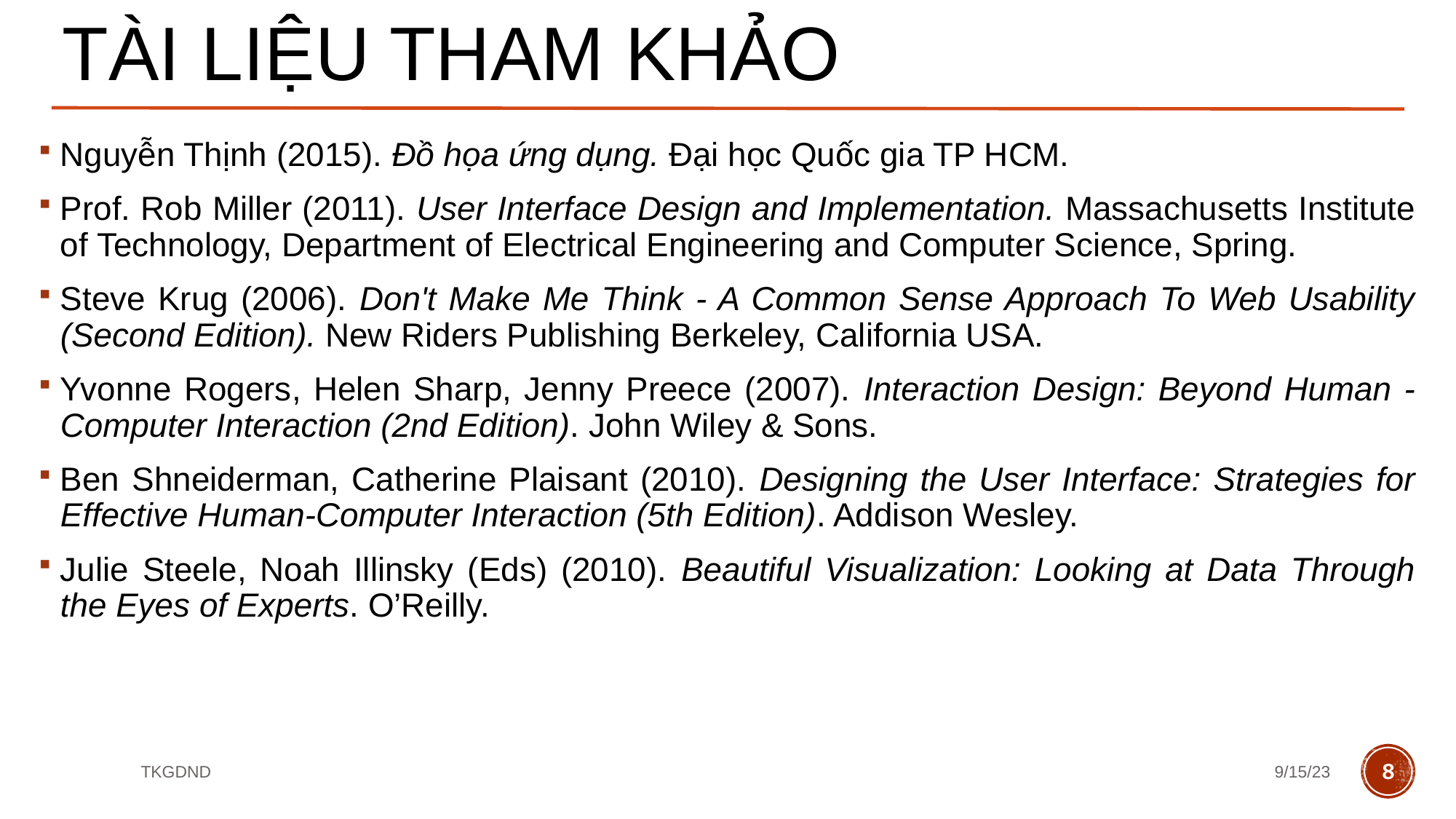

# Tài liệu tham khảo
Nguyễn Thịnh (2015). Đồ họa ứng dụng. Đại học Quốc gia TP HCM.
Prof. Rob Miller (2011). User Interface Design and Implementation. Massachusetts Institute of Technology, Department of Electrical Engineering and Computer Science, Spring.
Steve Krug (2006). Don't Make Me Think - A Common Sense Approach To Web Usability (Second Edition). New Riders Publishing Berkeley, California USA.
Yvonne Rogers, Helen Sharp, Jenny Preece (2007). Interaction Design: Beyond Human - Computer Interaction (2nd Edition). John Wiley & Sons.
Ben Shneiderman, Catherine Plaisant (2010). Designing the User Interface: Strategies for Effective Human-Computer Interaction (5th Edition). Addison Wesley.
Julie Steele, Noah Illinsky (Eds) (2010). Beautiful Visualization: Looking at Data Through the Eyes of Experts. O’Reilly.
TKGDND
9/15/23
8